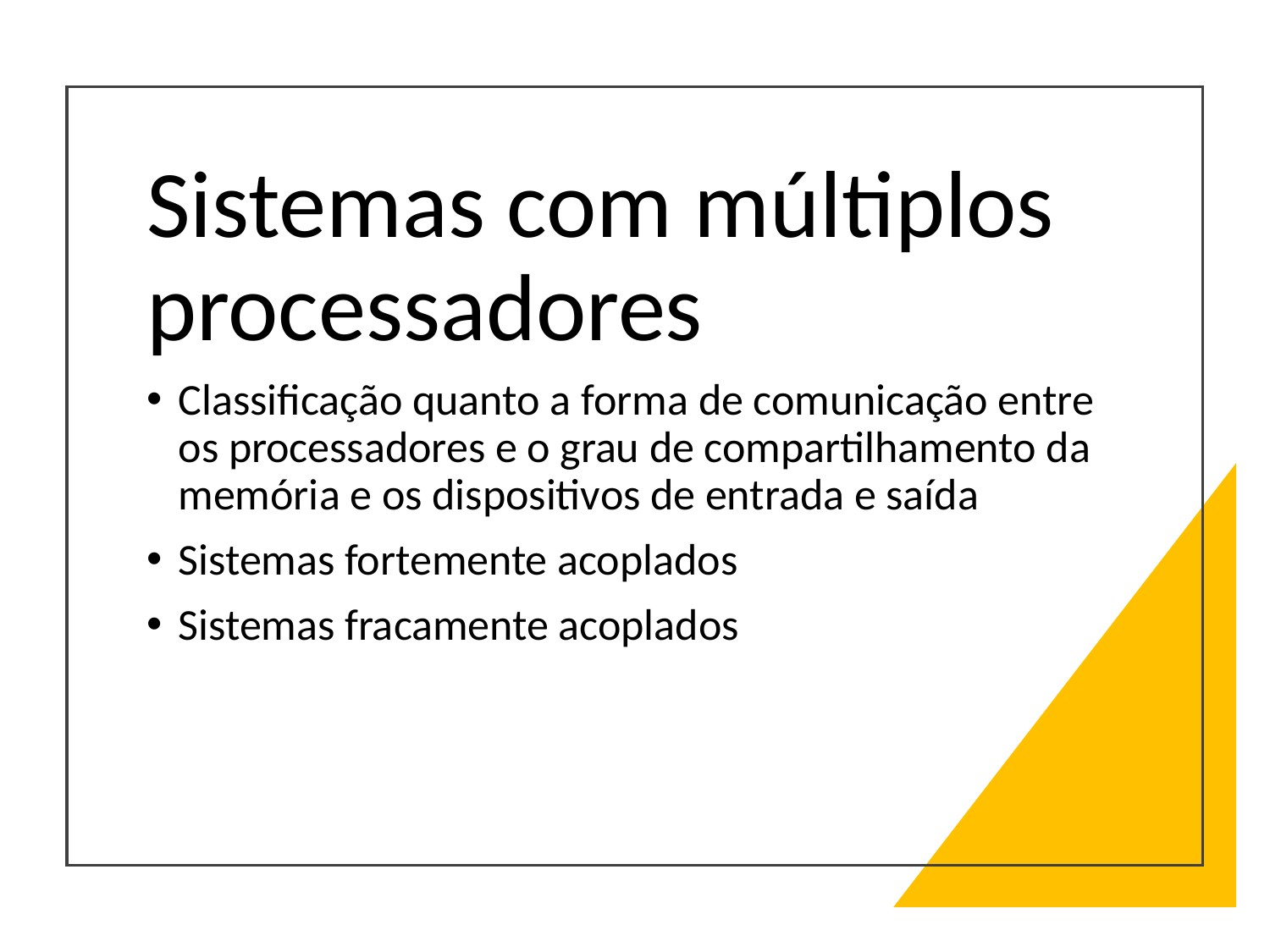

# Sistemas com múltiplos processadores
Classificação quanto a forma de comunicação entre os processadores e o grau de compartilhamento da memória e os dispositivos de entrada e saída
Sistemas fortemente acoplados
Sistemas fracamente acoplados